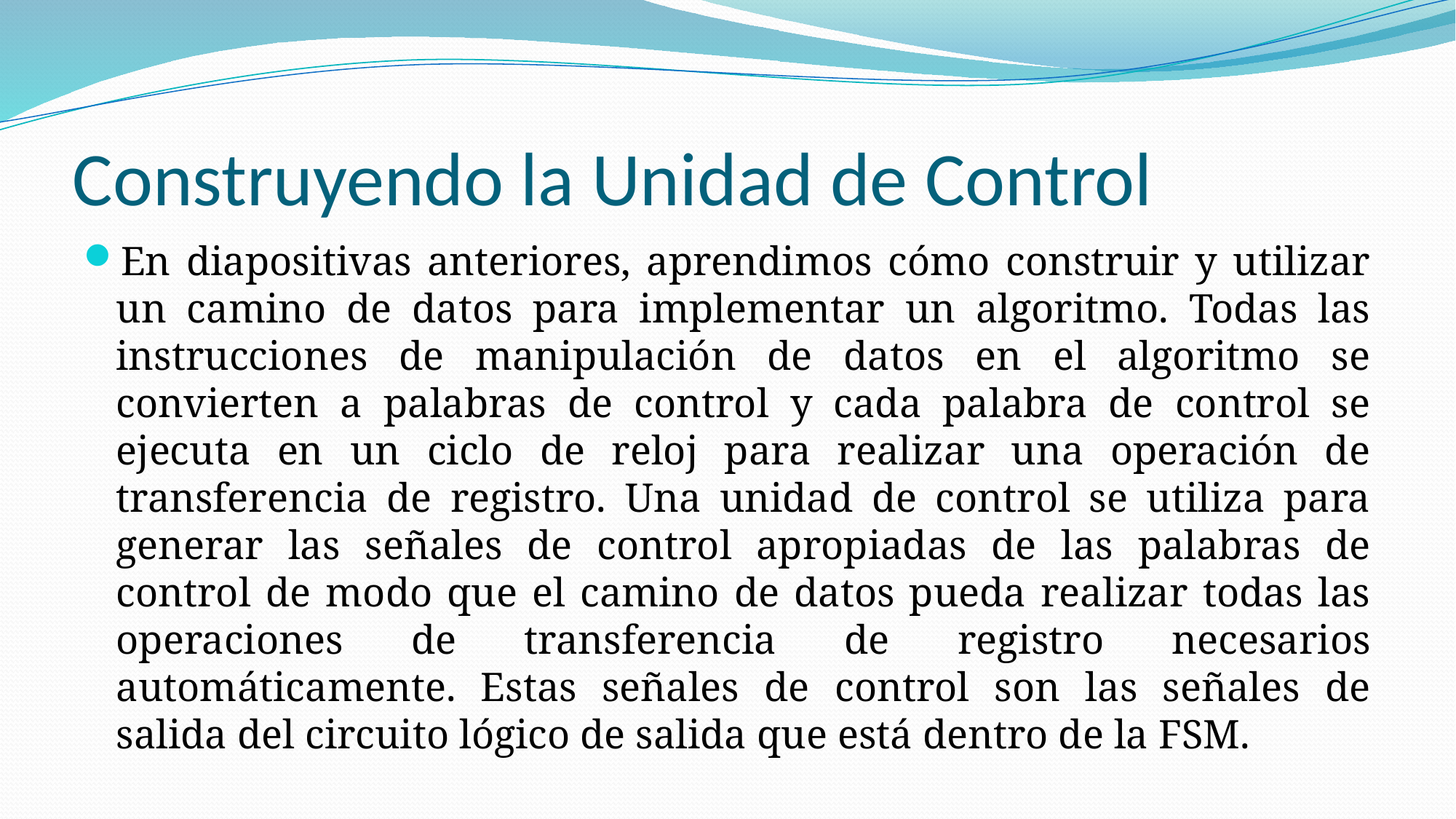

# Construyendo la Unidad de Control
En diapositivas anteriores, aprendimos cómo construir y utilizar un camino de datos para implementar un algoritmo. Todas las instrucciones de manipulación de datos en el algoritmo se convierten a palabras de control y cada palabra de control se ejecuta en un ciclo de reloj para realizar una operación de transferencia de registro. Una unidad de control se utiliza para generar las señales de control apropiadas de las palabras de control de modo que el camino de datos pueda realizar todas las operaciones de transferencia de registro necesarios automáticamente. Estas señales de control son las señales de salida del circuito lógico de salida que está dentro de la FSM.